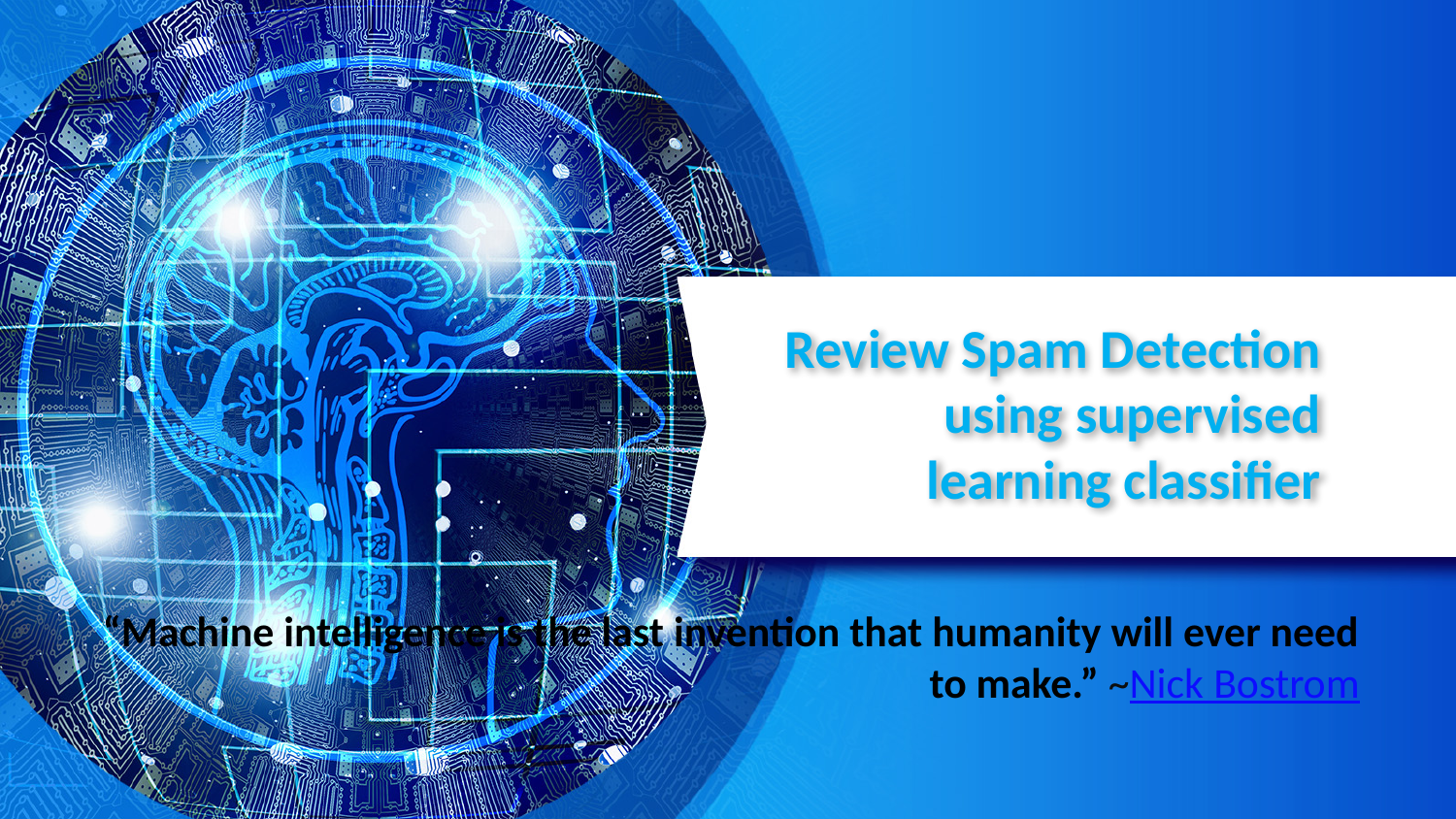

# Review Spam Detection using supervised learning classifier
“Machine intelligence is the last invention that humanity will ever need to make.” ~Nick Bostrom